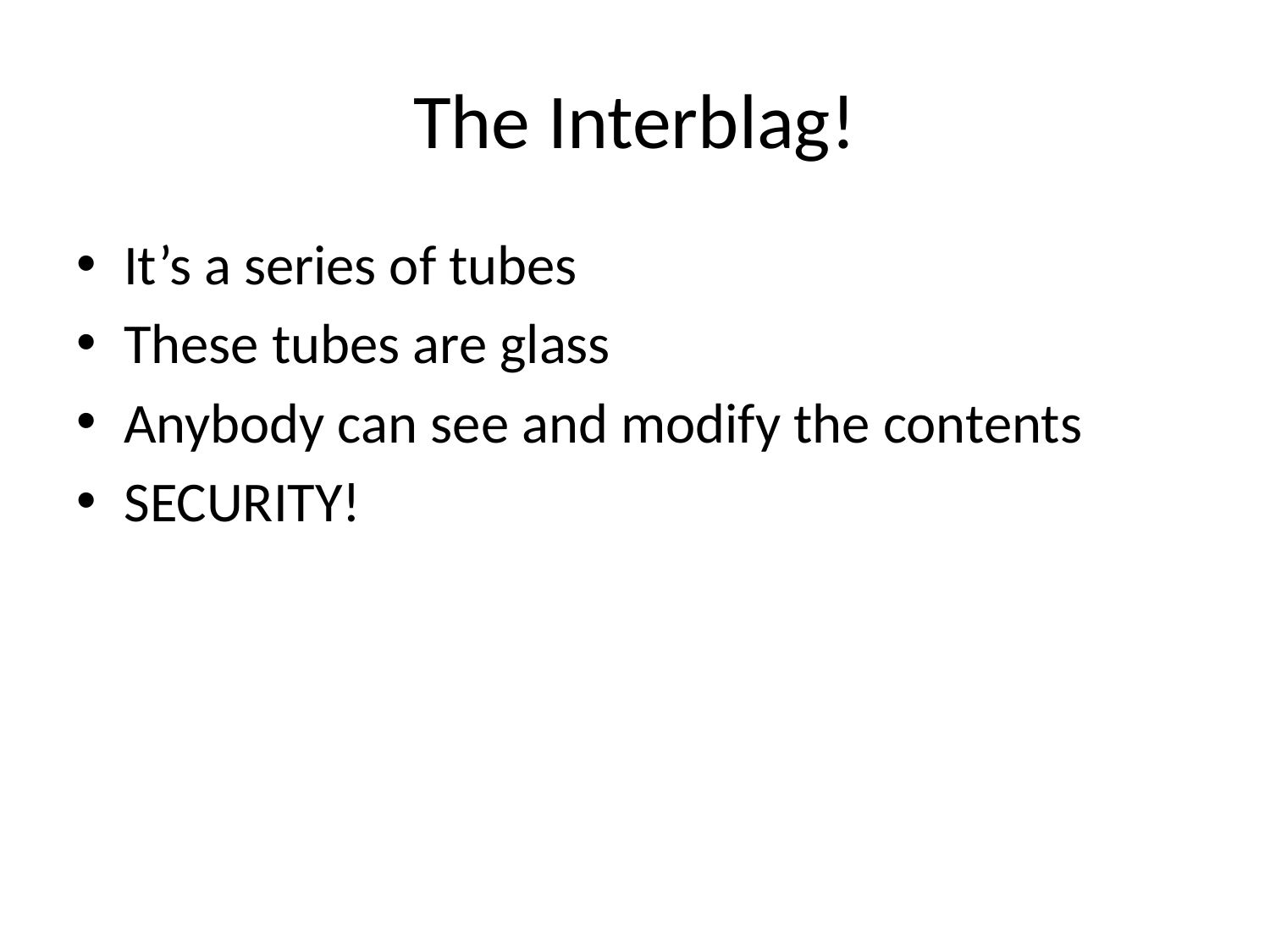

# The Interblag!
It’s a series of tubes
These tubes are glass
Anybody can see and modify the contents
SECURITY!